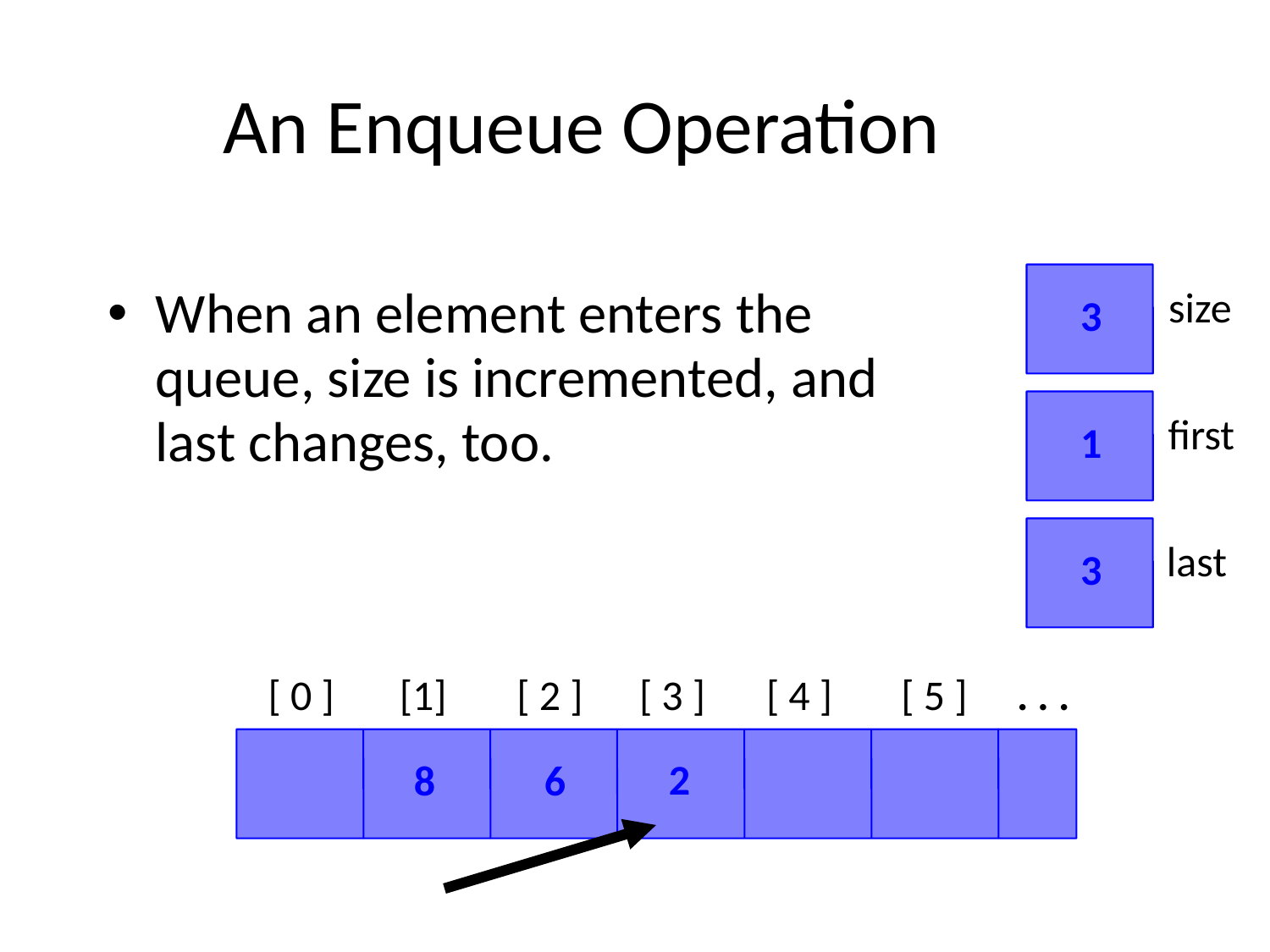

# An Enqueue Operation

size
When an element enters the queue, size is incremented, and last changes, too.
3

first
1

last
3

[ 0 ]
[1]
[ 2 ]
[ 3 ]
[ 4 ]
[ 5 ]
. . .

2
8
6